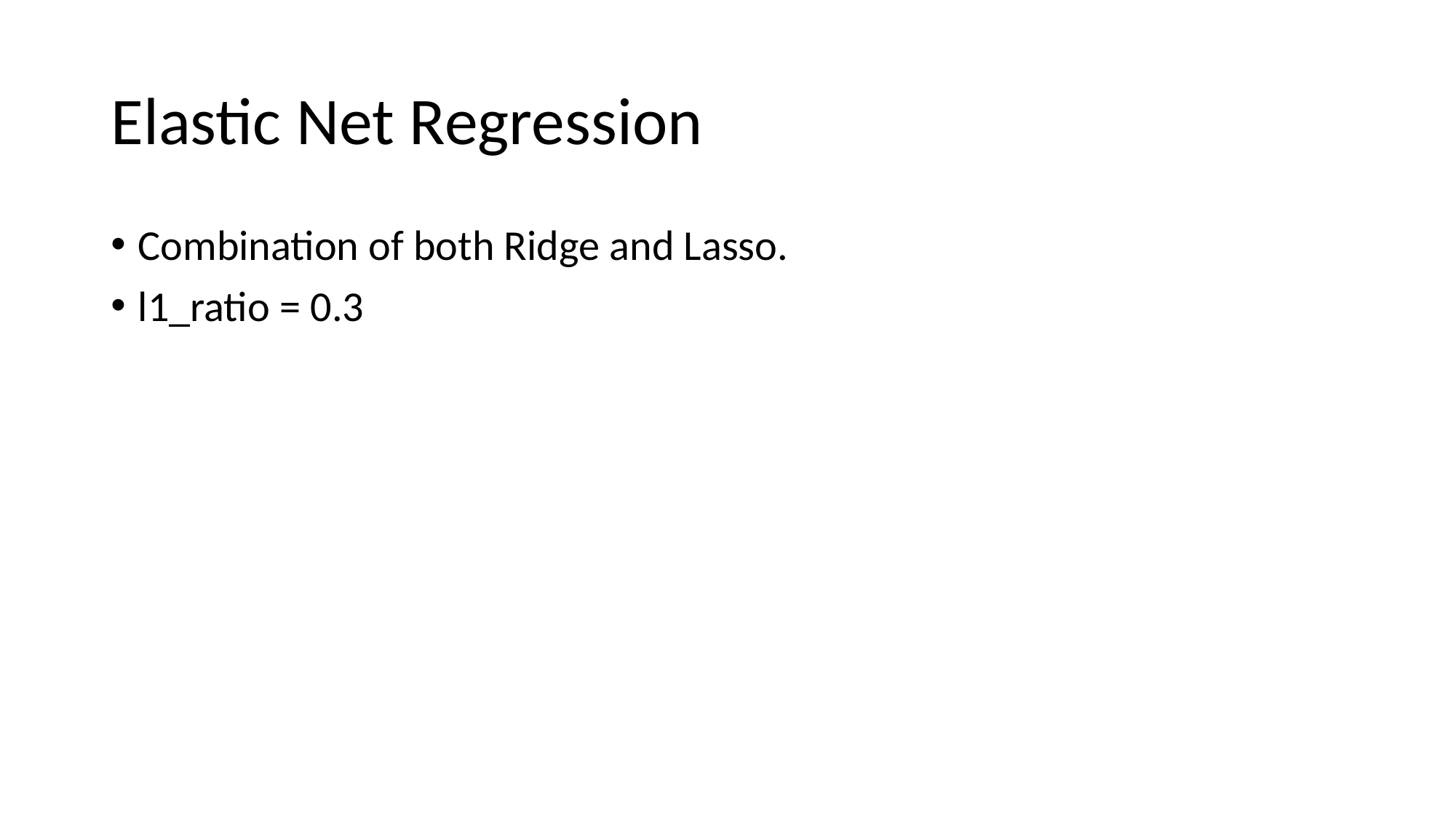

# Elastic Net Regression
Combination of both Ridge and Lasso.
l1_ratio = 0.3